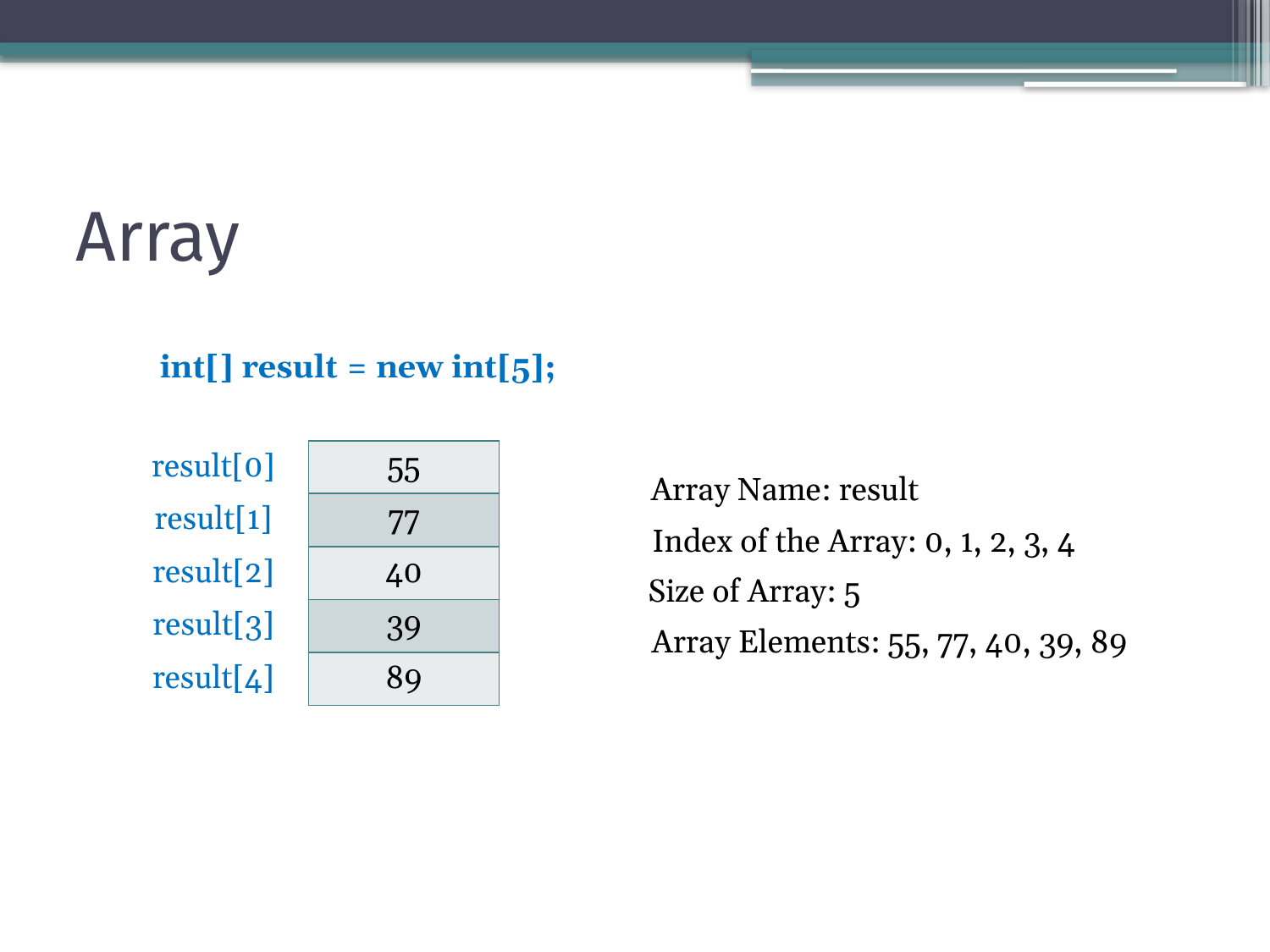

# Array
int[] result = new int[5];
| result[0] |
| --- |
| result[1] |
| result[2] |
| result[3] |
| result[4] |
| 55 |
| --- |
| 77 |
| 40 |
| 39 |
| 89 |
Array Name: result
Index of the Array: 0, 1, 2, 3, 4
Size of Array: 5
Array Elements: 55, 77, 40, 39, 89